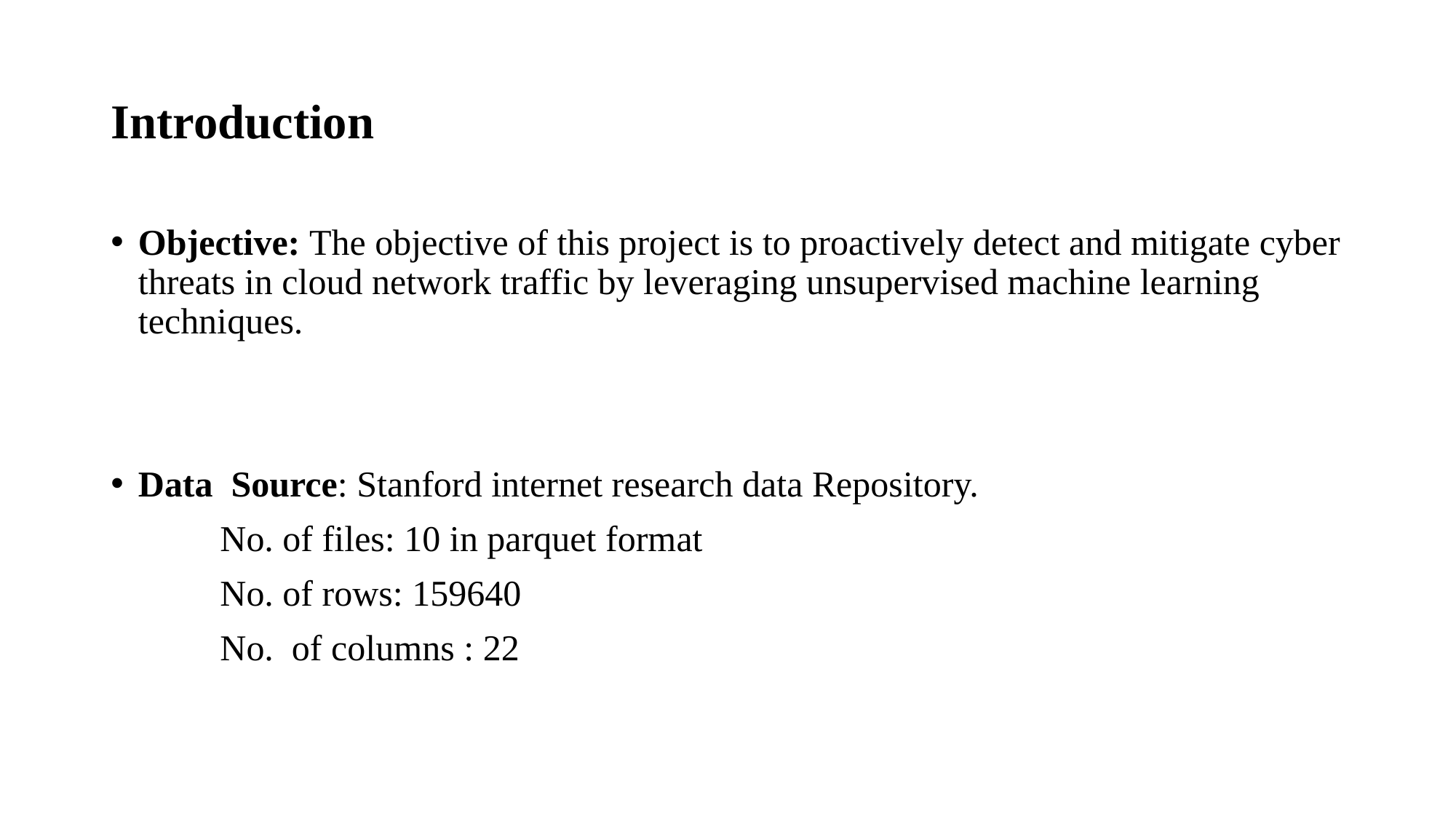

# Introduction
Objective: The objective of this project is to proactively detect and mitigate cyber threats in cloud network traffic by leveraging unsupervised machine learning techniques.

Data  Source: Stanford internet research data Repository.
	No. of files: 10 in parquet format
	No. of rows: 159640
	No.  of columns : 22